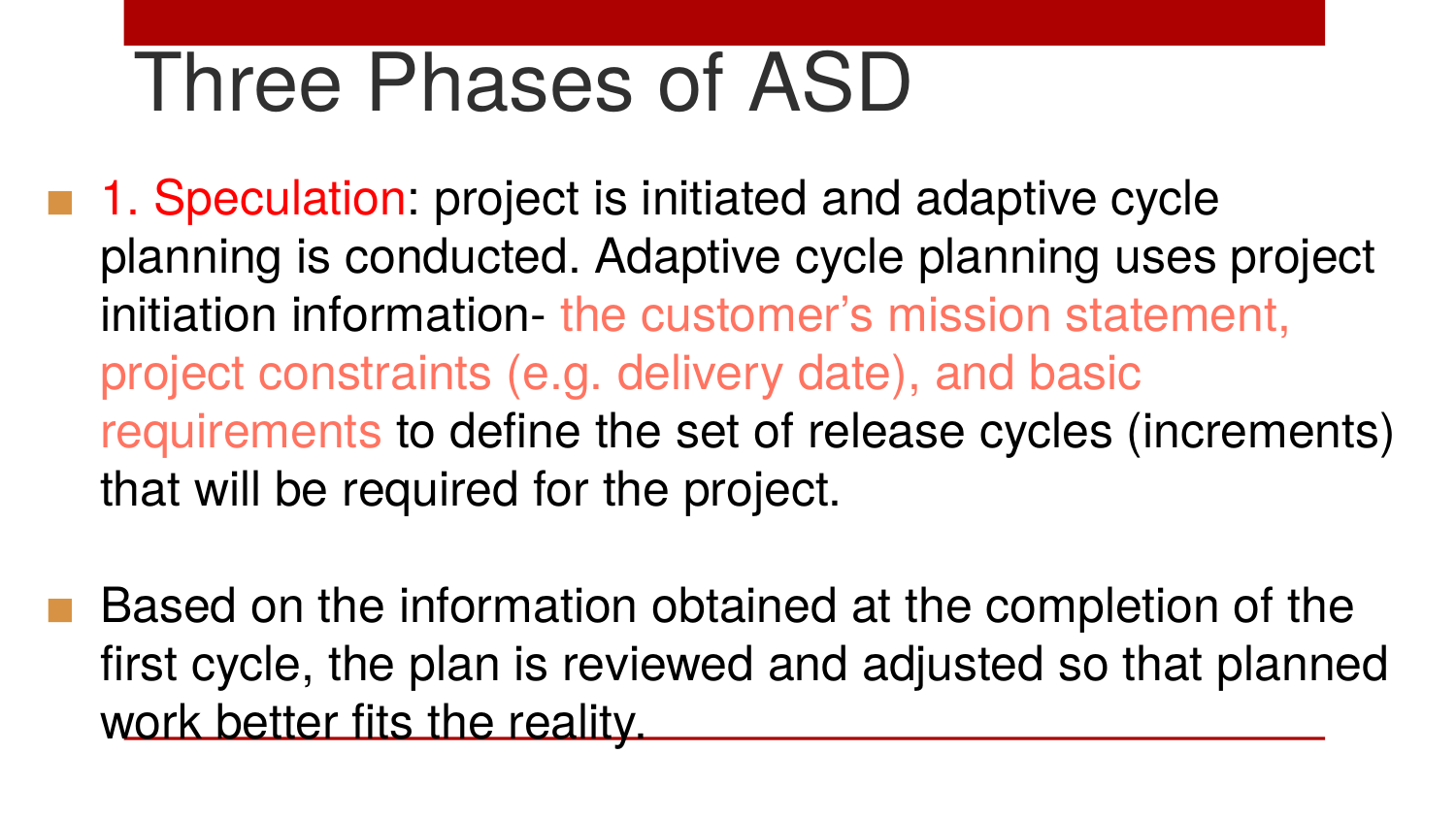

# Three Phases of ASD
1. Speculation: project is initiated and adaptive cycle planning is conducted. Adaptive cycle planning uses project initiation information- the customer’s mission statement, project constraints (e.g. delivery date), and basic requirements to define the set of release cycles (increments) that will be required for the project.

Based on the information obtained at the completion of the first cycle, the plan is reviewed and adjusted so that planned work better fits the reality.